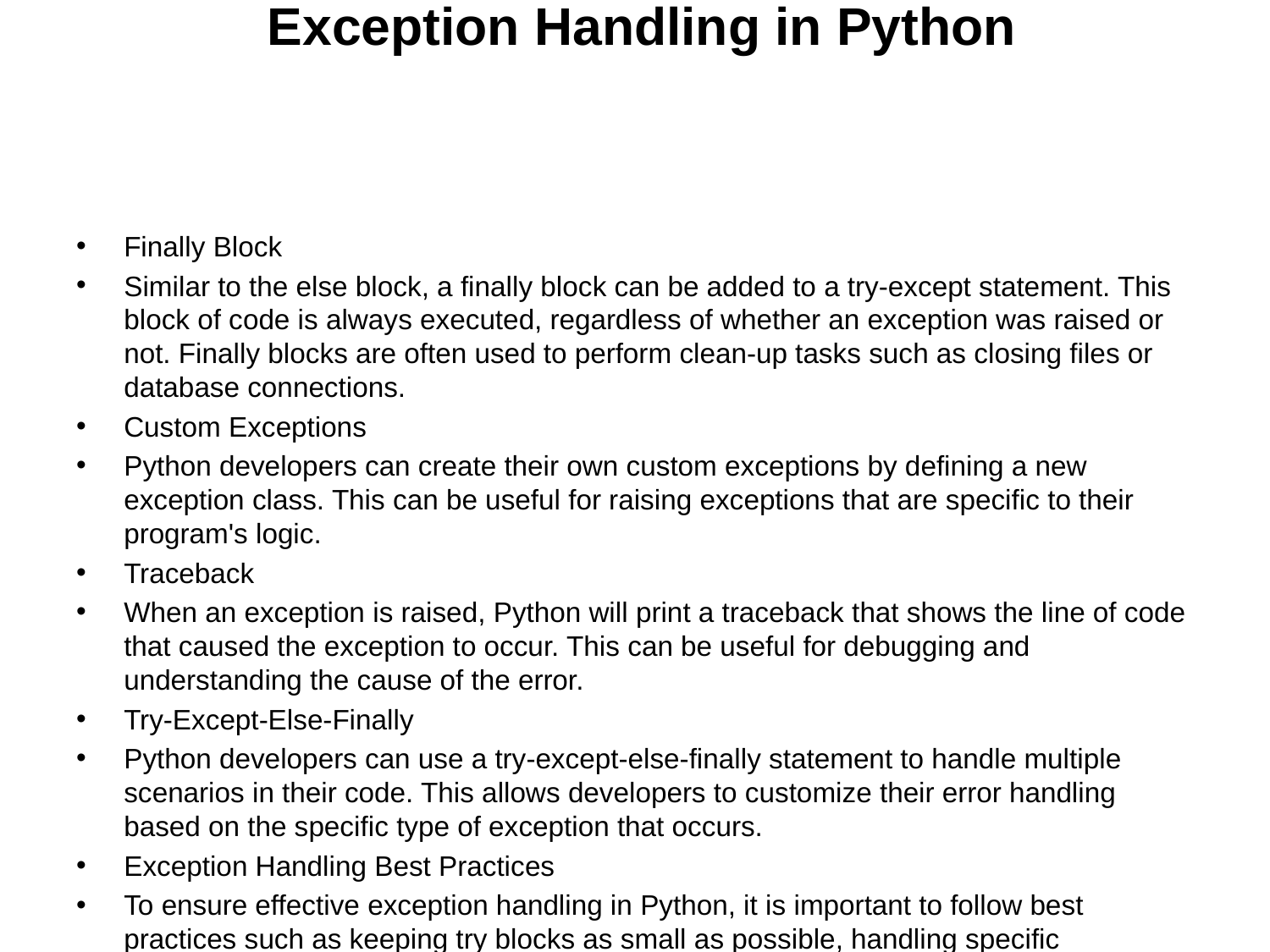

# Exception Handling in Python

Finally Block
Similar to the else block, a finally block can be added to a try-except statement. This block of code is always executed, regardless of whether an exception was raised or not. Finally blocks are often used to perform clean-up tasks such as closing files or database connections.
Custom Exceptions
Python developers can create their own custom exceptions by defining a new exception class. This can be useful for raising exceptions that are specific to their program's logic.
Traceback
When an exception is raised, Python will print a traceback that shows the line of code that caused the exception to occur. This can be useful for debugging and understanding the cause of the error.
Try-Except-Else-Finally
Python developers can use a try-except-else-finally statement to handle multiple scenarios in their code. This allows developers to customize their error handling based on the specific type of exception that occurs.
Exception Handling Best Practices
To ensure effective exception handling in Python, it is important to follow best practices such as keeping try blocks as small as possible, handling specific exceptions rather than general ones, and avoiding broad except statements that could mask errors. Additionally, developers should always test their code to ensure that their exception handling is working as expected.
In conclusion, exception handling is a critical tool for Python developers that allows them to anticipate and respond to errors in their code. By using try-except blocks, custom exceptions, and other Python tools, developers can create robust and reliable programs that handle errors effectively.